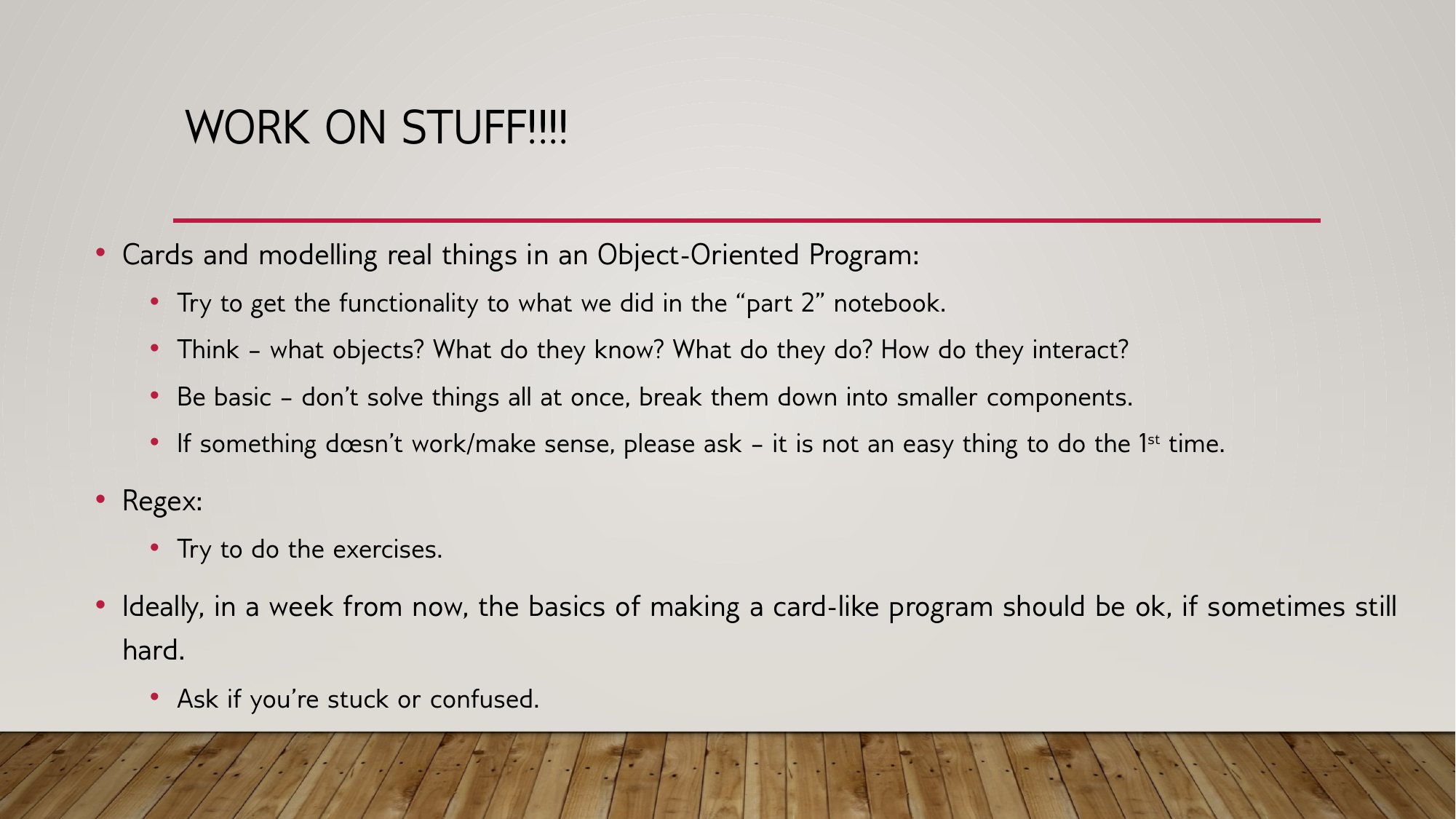

# Work on Stuff!!!!
Cards and modelling real things in an Object-Oriented Program:
Try to get the functionality to what we did in the “part 2” notebook.
Think – what objects? What do they know? What do they do? How do they interact?
Be basic – don’t solve things all at once, break them down into smaller components.
If something doesn’t work/make sense, please ask – it is not an easy thing to do the 1st time.
Regex:
Try to do the exercises.
Ideally, in a week from now, the basics of making a card-like program should be ok, if sometimes still hard.
Ask if you’re stuck or confused.